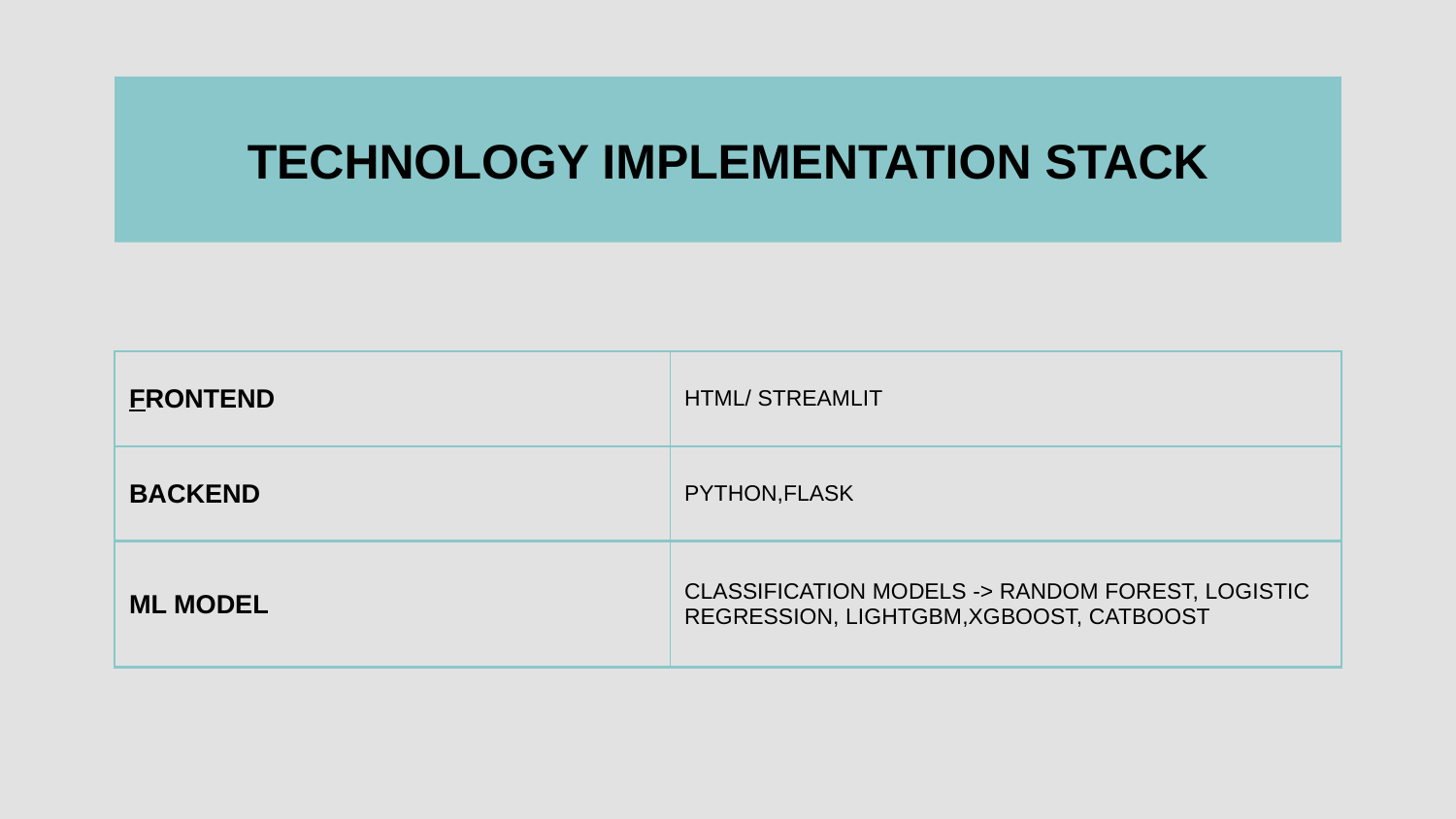

# TECHNOLOGY IMPLEMENTATION STACK

| FRONTEND | HTML/ STREAMLIT |
| --- | --- |
| BACKEND | PYTHON,FLASK |
| ML MODEL | CLASSIFICATION MODELS -> RANDOM FOREST, LOGISTIC REGRESSION, LIGHTGBM,XGBOOST, CATBOOST |